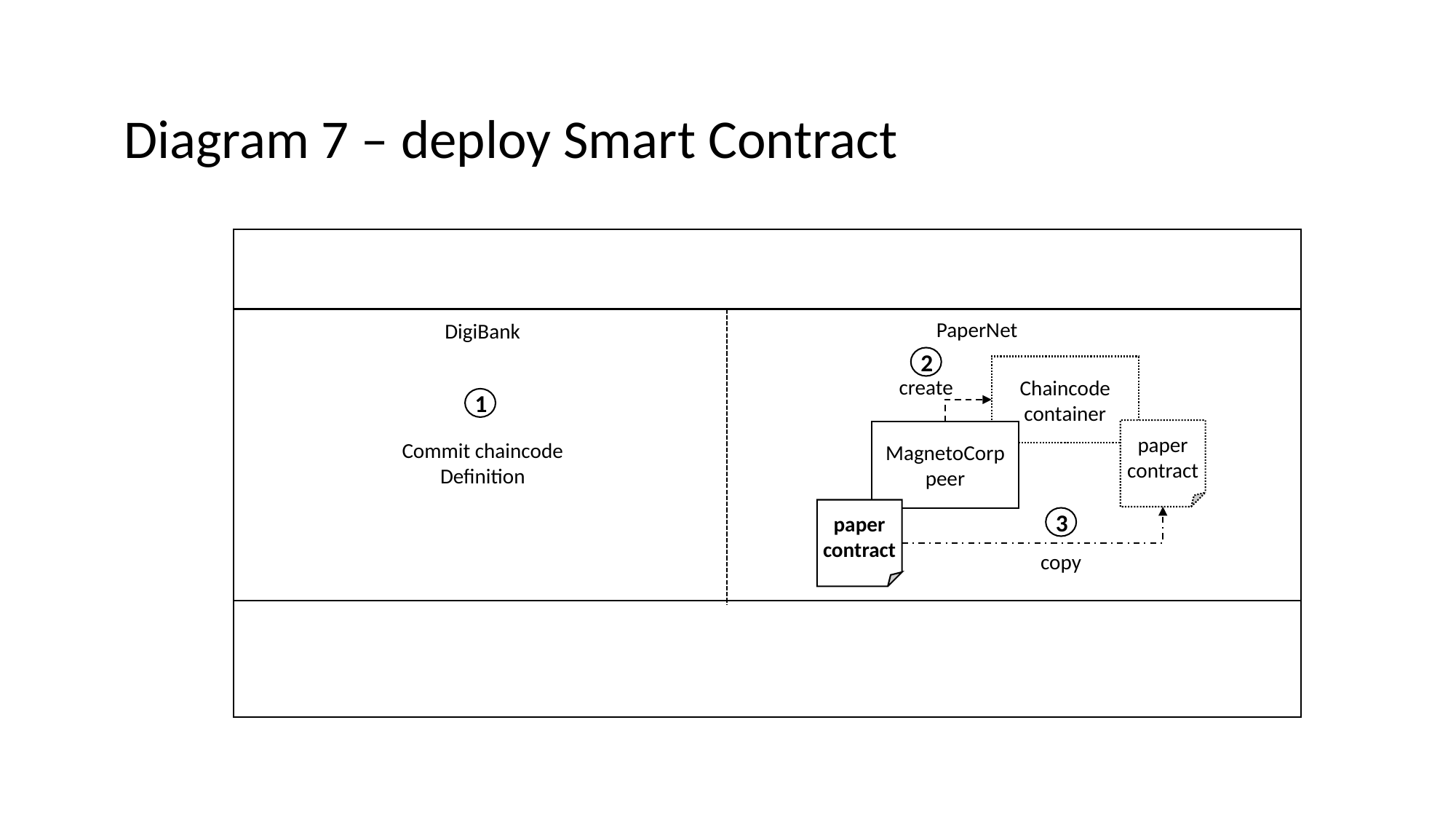

Diagram 7 – deploy Smart Contract

PaperNet
DigiBank
2
Chaincode container
create
1
paper
contract
MagnetoCorp
peer
Commit chaincode
Definition

paper
contract
3
copy